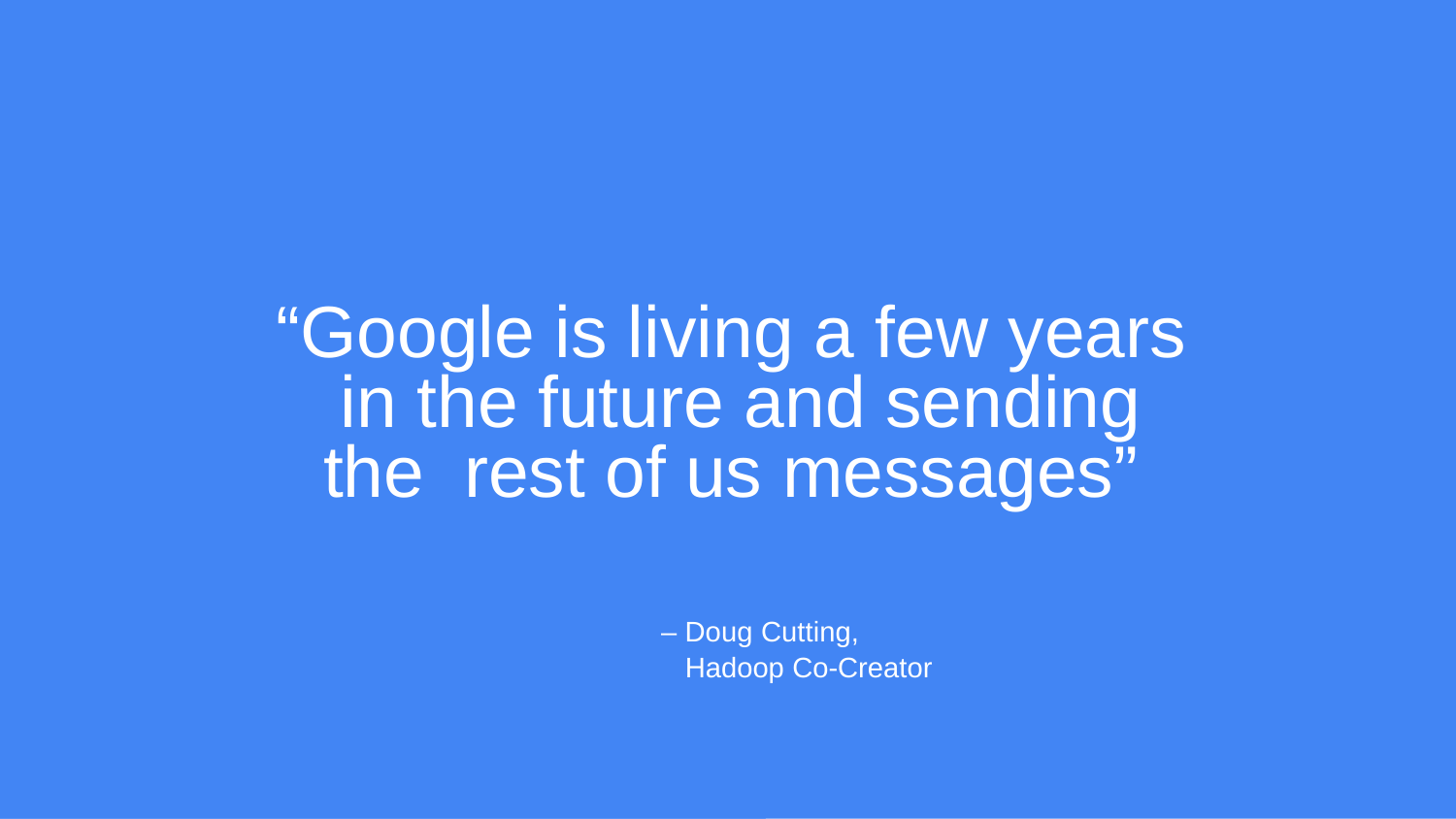

# “Google is living a few years  in the future and sending the  rest of us messages”
– Doug Cutting,
   Hadoop Co-Creator